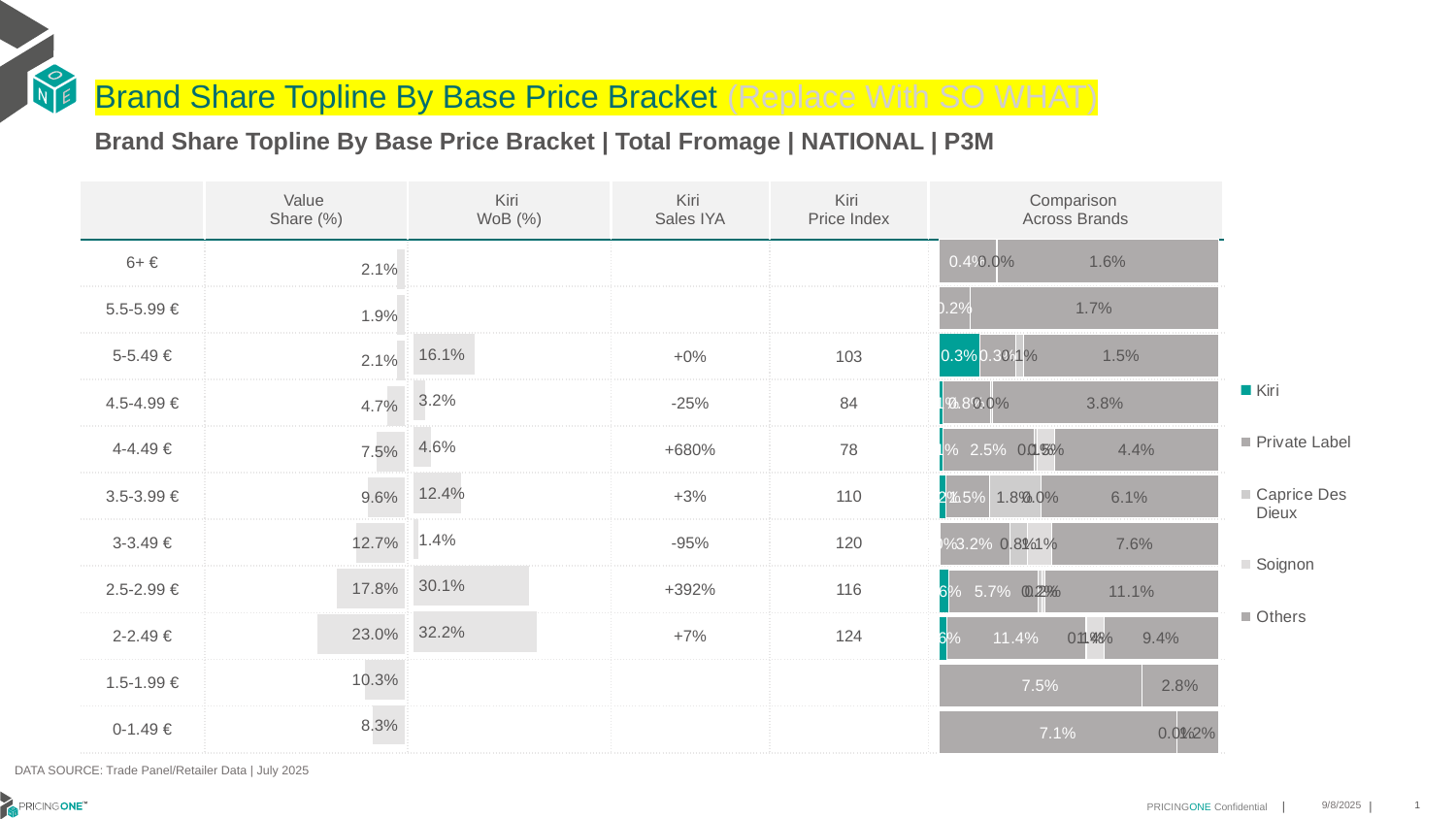

# Brand Share Topline By Base Price Bracket (Replace With SO WHAT)
Brand Share Topline By Base Price Bracket | Total Fromage | NATIONAL | P3M
|  | Value Share (%) | Kiri WoB (%) | Kiri Sales IYA | Kiri Price Index | Comparison Across Brands |
| --- | --- | --- | --- | --- | --- |
| 6+ € |  |  |  |  |  |
| 5.5-5.99 € |  |  |  |  |  |
| 5-5.49 € |  |  | +0% | 103 |  |
| 4.5-4.99 € |  |  | -25% | 84 |  |
| 4-4.49 € |  |  | +680% | 78 |  |
| 3.5-3.99 € |  |  | +3% | 110 |  |
| 3-3.49 € |  |  | -95% | 120 |  |
| 2.5-2.99 € |  |  | +392% | 116 |  |
| 2-2.49 € |  |  | +7% | 124 |  |
| 1.5-1.99 € |  |  |  |  |  |
| 0-1.49 € |  |  |  |  |  |

### Chart

| Category | Kiri | Private Label | Caprice Des Dieux | Soignon | Others |
|---|---|---|---|---|---|
| 6+ € | None | 0.004192177134062394 | None | 4.7868256623146334e-05 | 0.016301571072605003 |
| 5.5-5.99 € | None | 0.0021420635230555356 | None | None | 0.017294007128007584 |
| 5-5.49 € | 0.003056035532144489 | 0.0027072696665837374 | 0.0006106726651197564 | None | 0.014712433246061776 |
| 4.5-4.99 € | 0.0006088781906511064 | 0.007941226352733224 | 0.00025752724158044463 | None | 0.03776217692160572 |
| 4-4.49 € | 0.0008839626744603276 | 0.024591218049615334 | 0.0007675584965729319 | 0.004658286675918947 | 0.043722694214266666 |
| 3.5-3.99 € | 0.002358141655269711 | 0.014845139184221803 | 0.017700729967702365 | 2.760564908130732e-05 | 0.061067326977963174 |
| 3-3.49 € | 0.00026222408345056317 | 0.03159512341966607 | 0.008228011980387478 | 0.010789057334480693 | 0.07565508780997168 |
| 2.5-2.99 € | 0.005735272386702752 | 0.05740236124141486 | 0.002073103689706663 | 0.0024157728932773675 | 0.11063381897362756 |
| 2-2.49 € | 0.006141319047612246 | 0.1144279095014615 | 0.0009604645019528014 | 0.014295481901895689 | 0.09446979371887267 |
| 1.5-1.99 € | None | 0.07489055001208764 | None | None | 0.028359049434391367 |
| 0-1.49 € | None | 0.07092809486774834 | 6.3209712986285535e-06 | None | 0.012474611754086953 |

### Chart

| Category | Value Share |
|---|---|
|  | 0.020541616463290543 |

### Chart

| Category | Brand WoB % |
|---|---|
|  | None |
DATA SOURCE: Trade Panel/Retailer Data | July 2025

9/8/2025
1